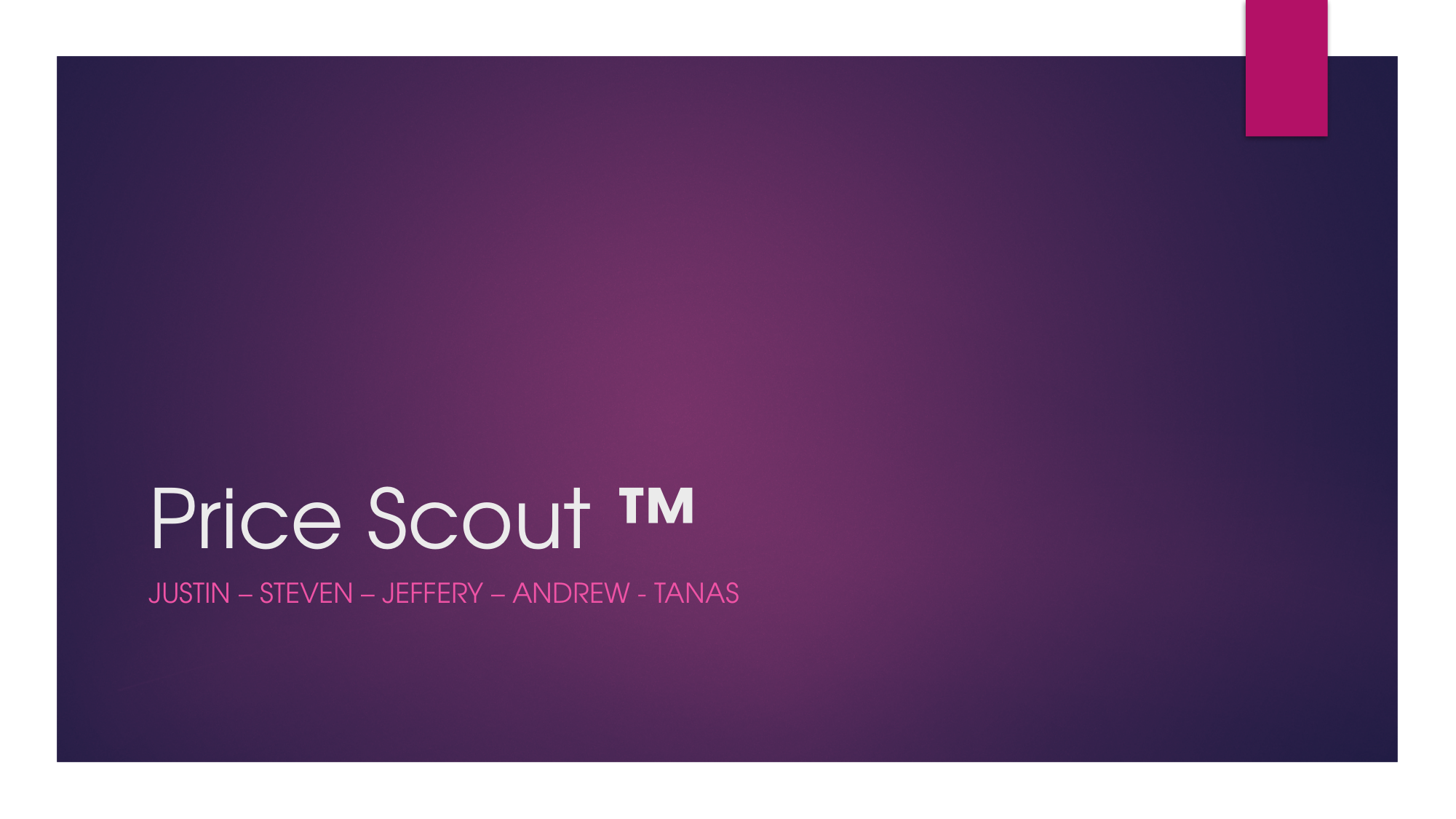

# Price Scout ™
Justin – steven – Jeffery – Andrew - Tanas